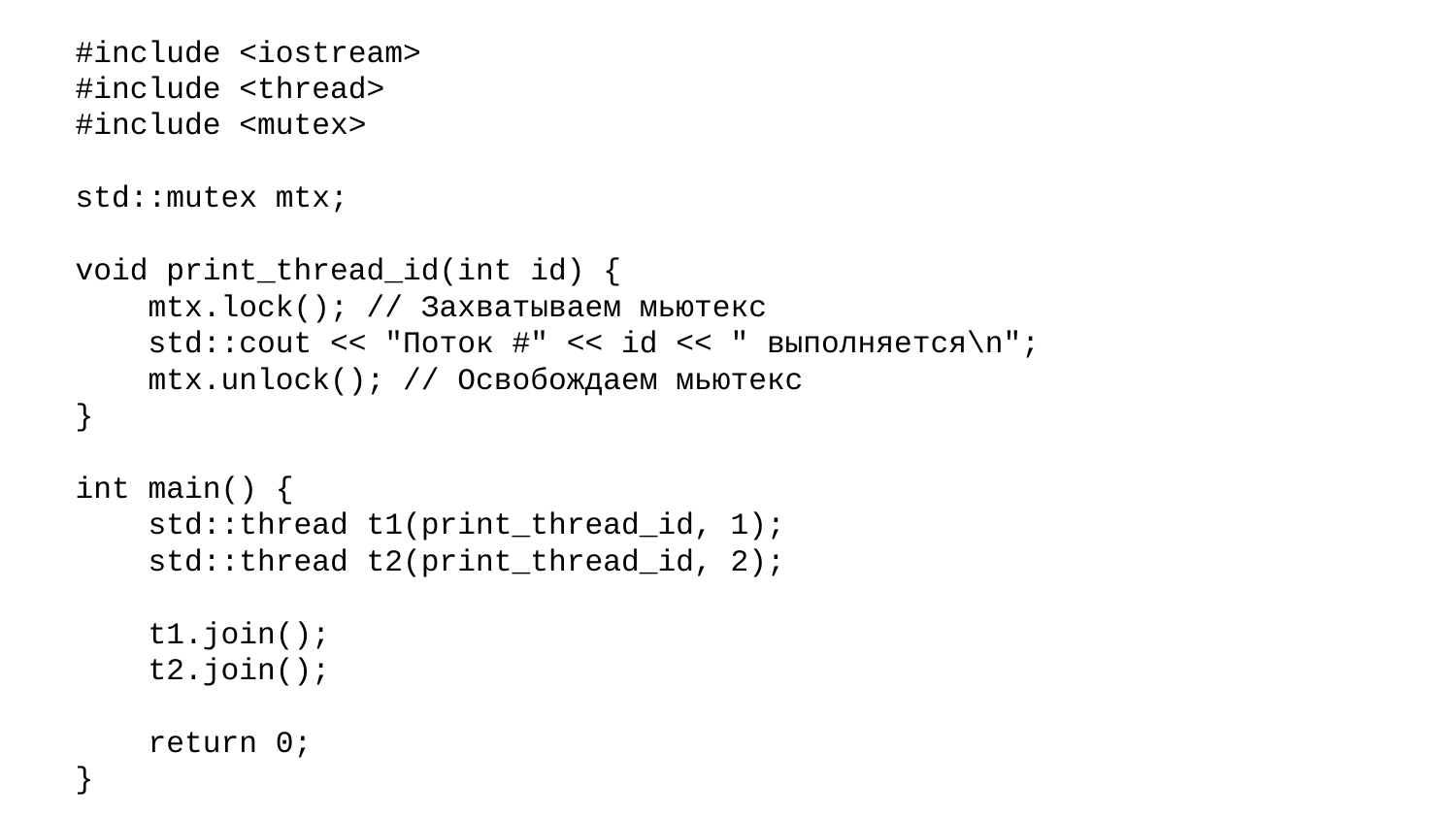

#include <iostream>
#include <thread>
#include <mutex>

std::mutex mtx;

void print_thread_id(int id) {
    mtx.lock(); // Захватываем мьютекс
    std::cout << "Поток #" << id << " выполняется\n";
    mtx.unlock(); // Освобождаем мьютекс
}

int main() {
    std::thread t1(print_thread_id, 1);
    std::thread t2(print_thread_id, 2);

    t1.join();
    t2.join();

    return 0;
}